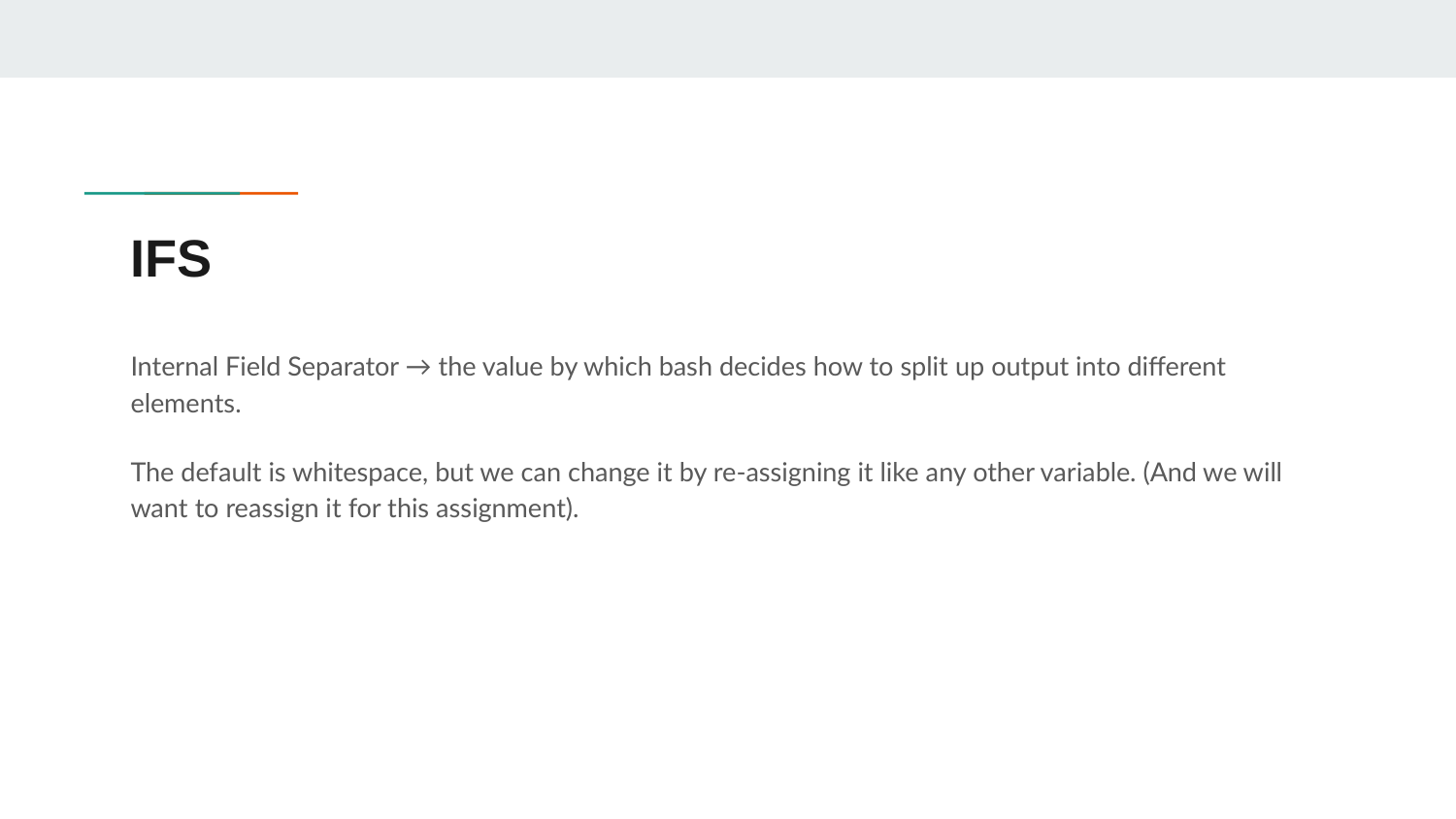

# IFS
Internal Field Separator → the value by which bash decides how to split up output into different elements.
The default is whitespace, but we can change it by re-assigning it like any other variable. (And we will want to reassign it for this assignment).